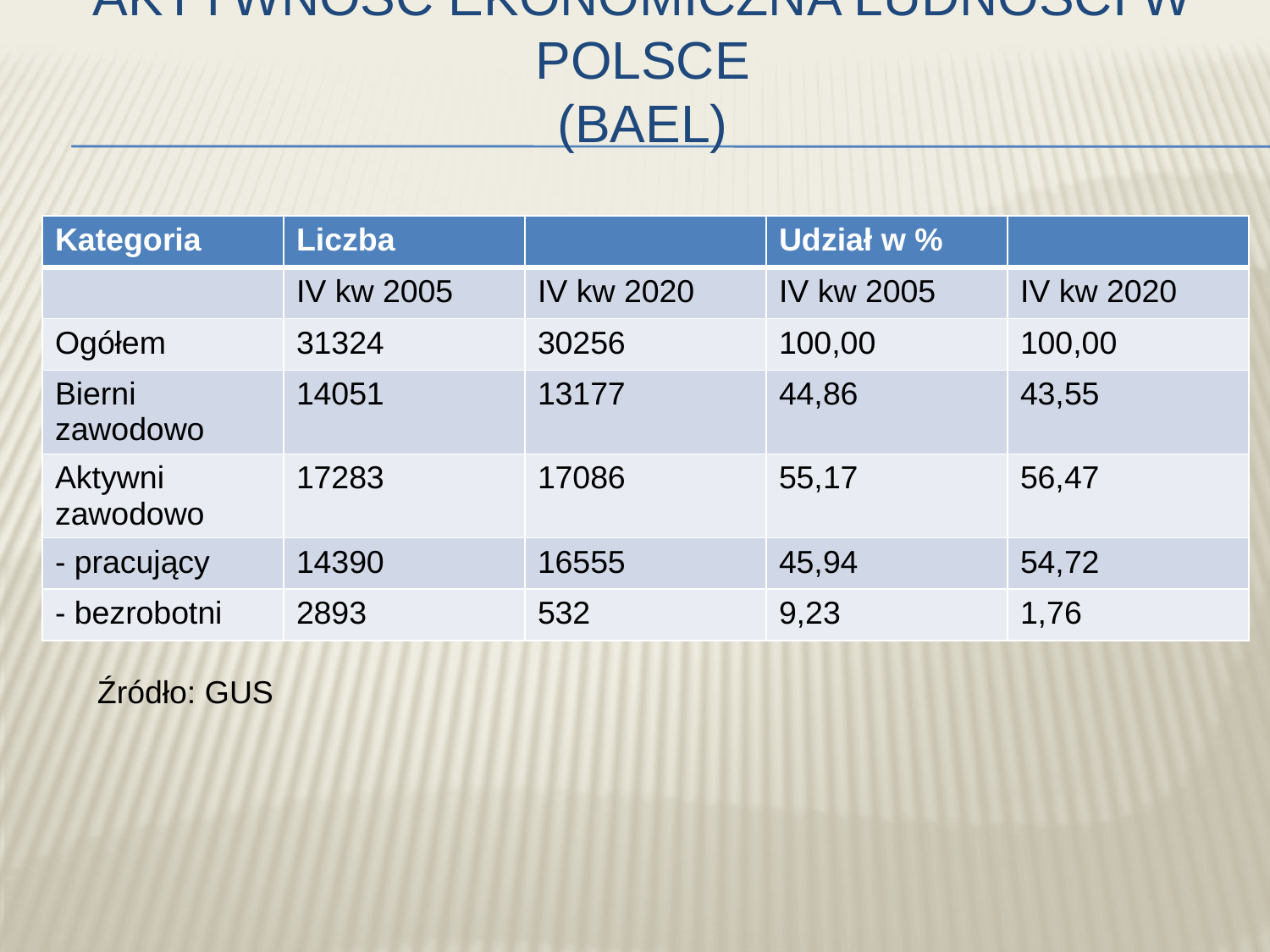

# Aktywność ekonomiczna ludności w Polsce (BAEL)
| Kategoria | Liczba |  | Udział w % |  |
| --- | --- | --- | --- | --- |
|  | IV kw 2005 | IV kw 2020 | IV kw 2005 | IV kw 2020 |
| Ogółem | 31324 | 30256 | 100,00 | 100,00 |
| Bierni zawodowo | 14051 | 13177 | 44,86 | 43,55 |
| Aktywni zawodowo | 17283 | 17086 | 55,17 | 56,47 |
| - pracujący | 14390 | 16555 | 45,94 | 54,72 |
| - bezrobotni | 2893 | 532 | 9,23 | 1,76 |
Źródło: GUS